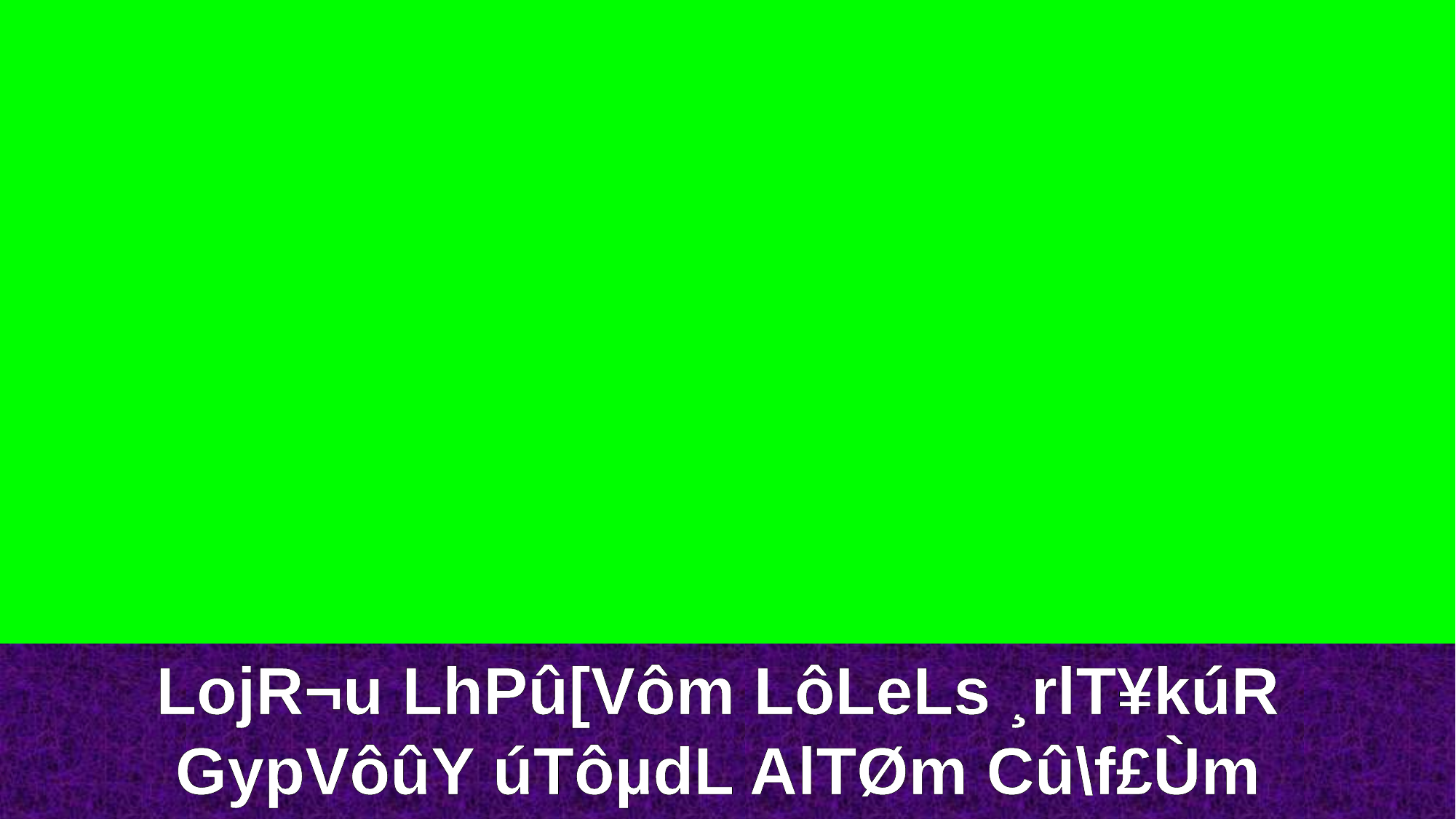

LojR¬u LhPû[Vôm LôLeLs ¸rlT¥kúR
G­ypVôûY úTôµdL AlTØm Cû\f£Ùm